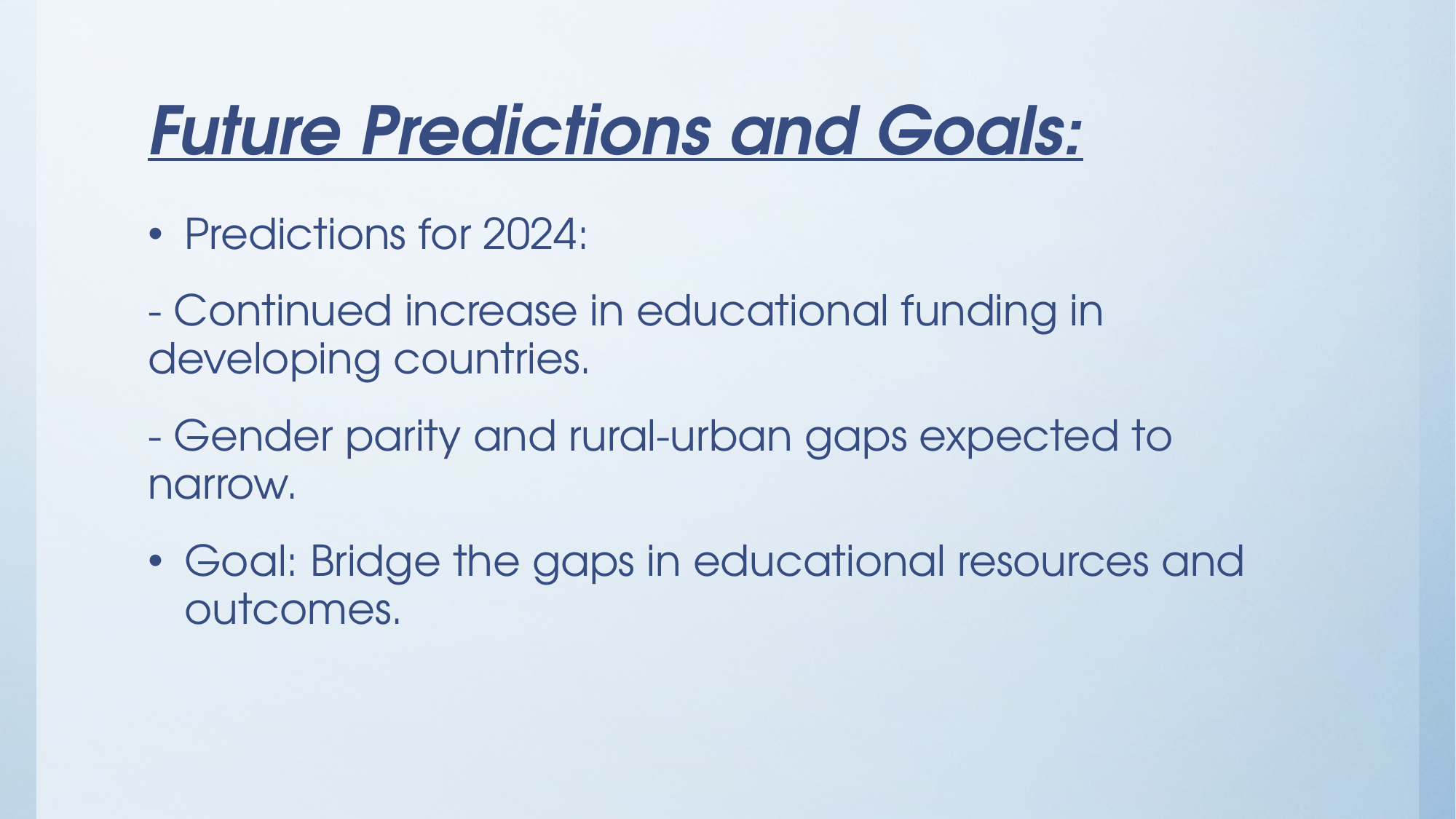

# Future Predictions and Goals:
Predictions for 2024:
- Continued increase in educational funding in developing countries.
- Gender parity and rural-urban gaps expected to narrow.
Goal: Bridge the gaps in educational resources and outcomes.